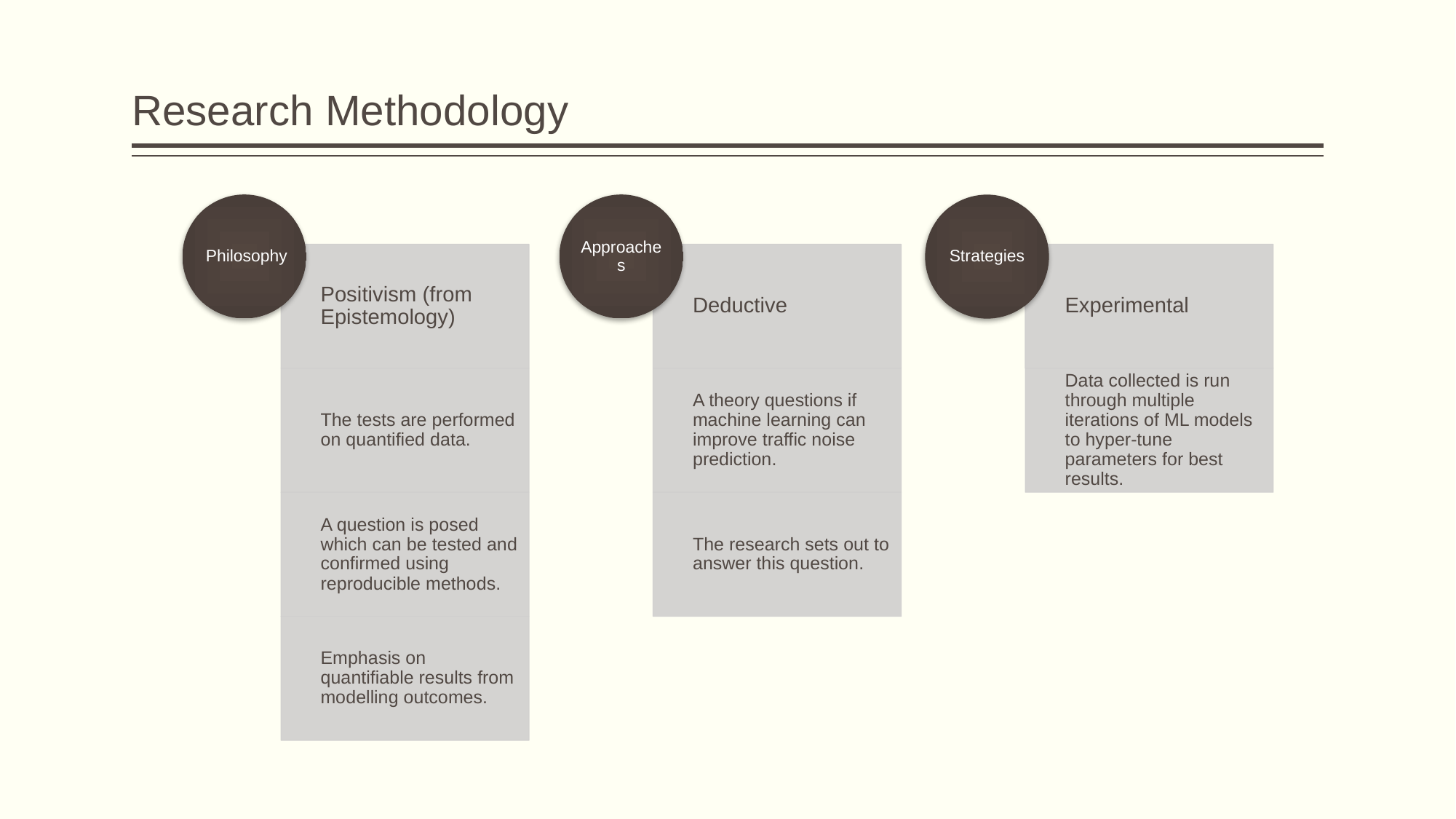

# Research Methodology
Positivism (from Epistemology)
The tests are performed on quantified data.
A question is posed which can be tested and confirmed using reproducible methods.
Emphasis on quantifiable results from modelling outcomes.
 Philosophy
Deductive
A theory questions if machine learning can improve traffic noise prediction.
The research sets out to answer this question.
Approaches
Experimental
Data collected is run through multiple iterations of ML models to hyper-tune parameters for best results.
Strategies